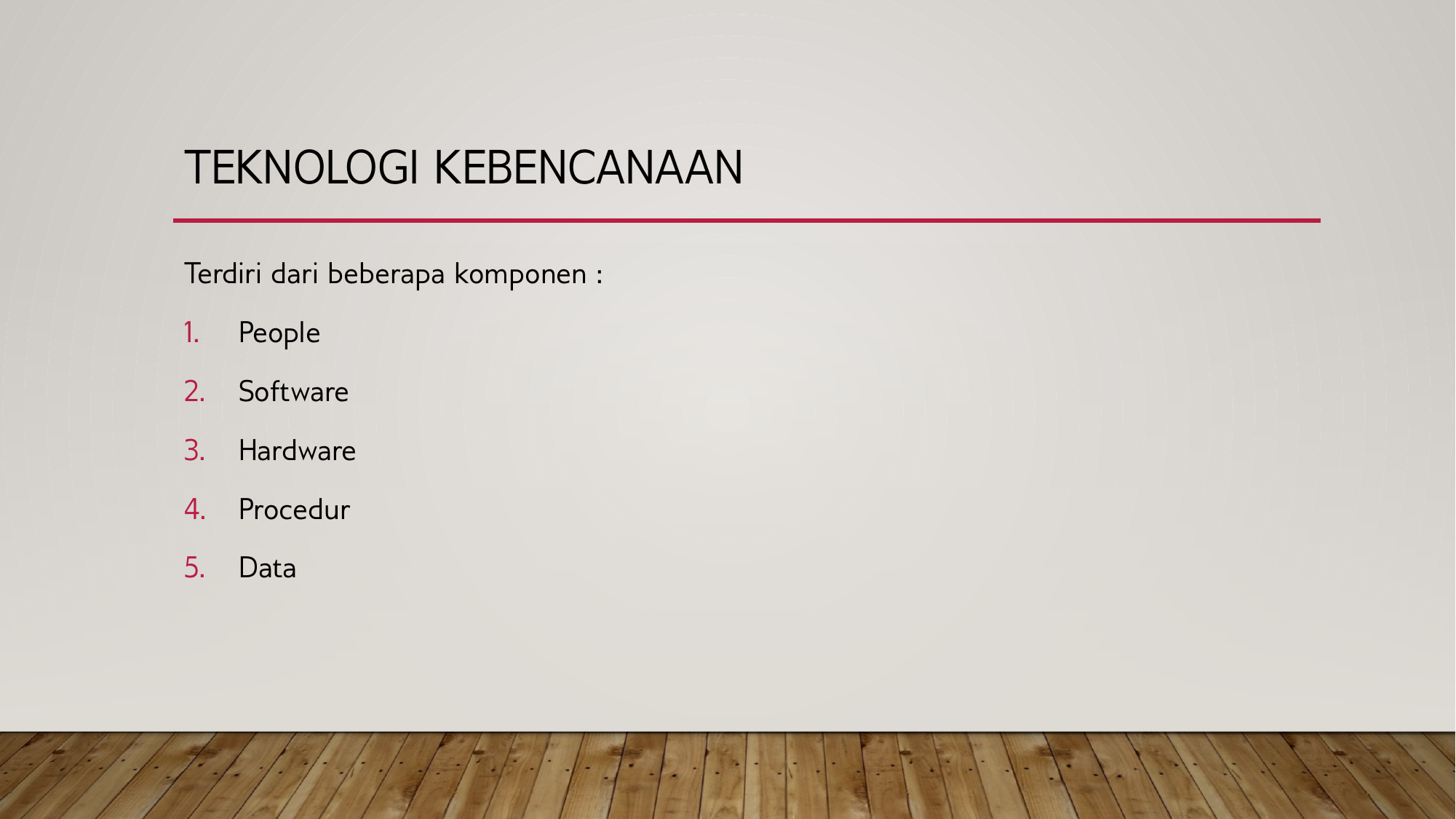

# Teknologi kebencanaan
Terdiri dari beberapa komponen :
People
Software
Hardware
Procedur
Data